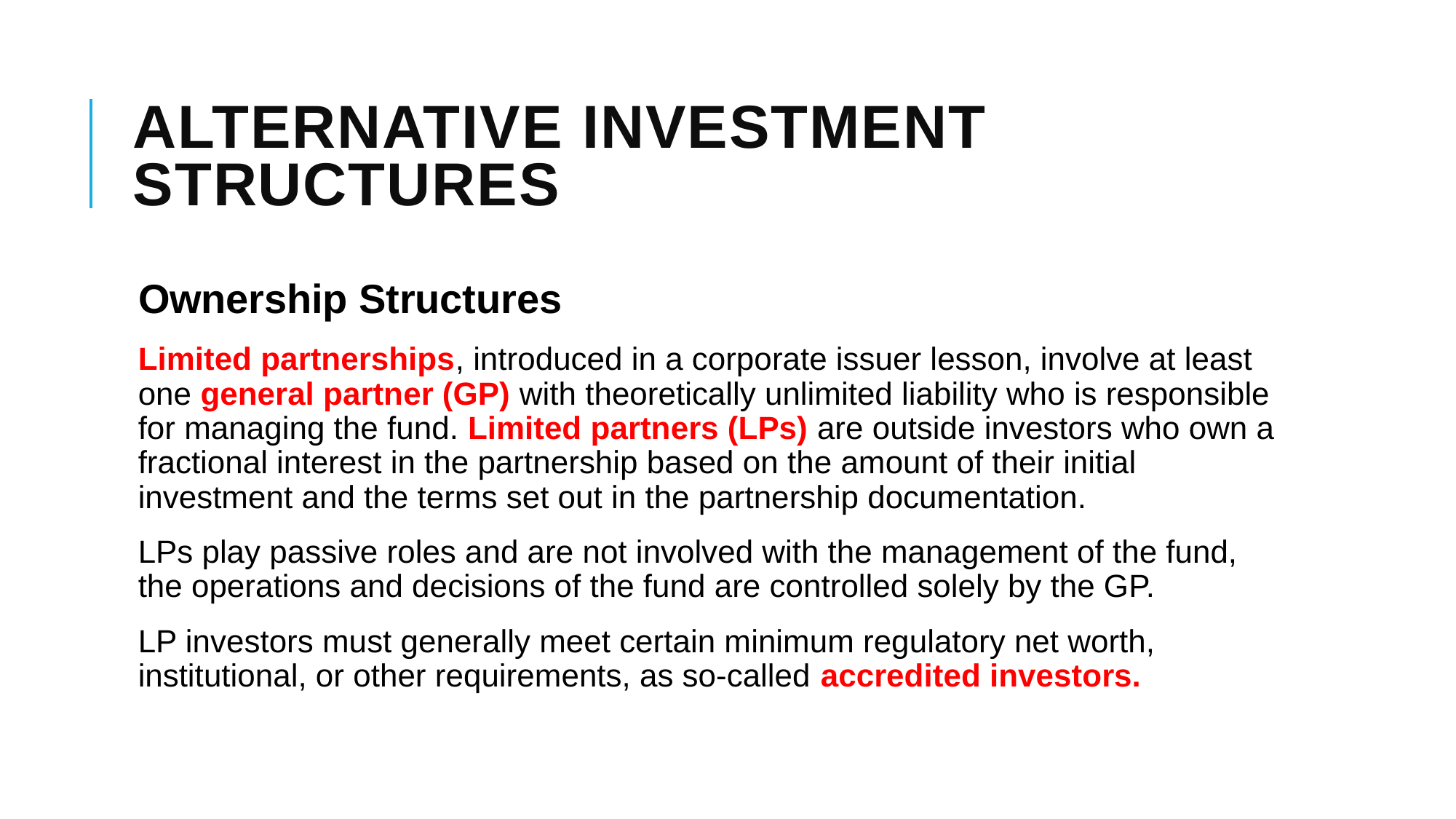

# ALTERNATIVE INVESTMENT STRUCTURES
Ownership Structures
Limited partnerships, introduced in a corporate issuer lesson, involve at least one general partner (GP) with theoretically unlimited liability who is responsible for managing the fund. Limited partners (LPs) are outside investors who own a fractional interest in the partnership based on the amount of their initial investment and the terms set out in the partnership documentation.
LPs play passive roles and are not involved with the management of the fund, the operations and decisions of the fund are controlled solely by the GP.
LP investors must generally meet certain minimum regulatory net worth, institutional, or other requirements, as so-called accredited investors.